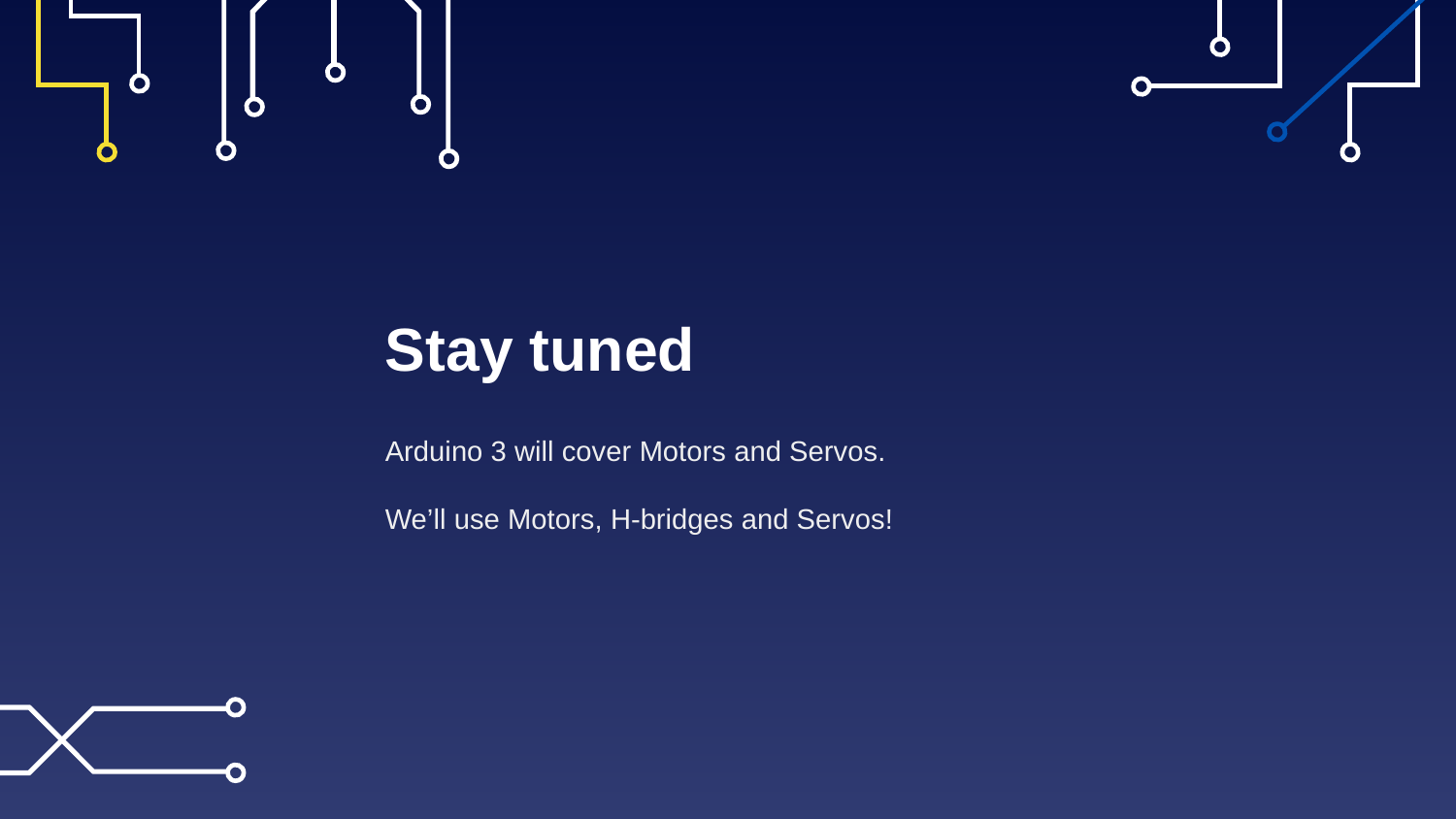

# Stay tuned
Arduino 3 will cover Motors and Servos.

We’ll use Motors, H-bridges and Servos!